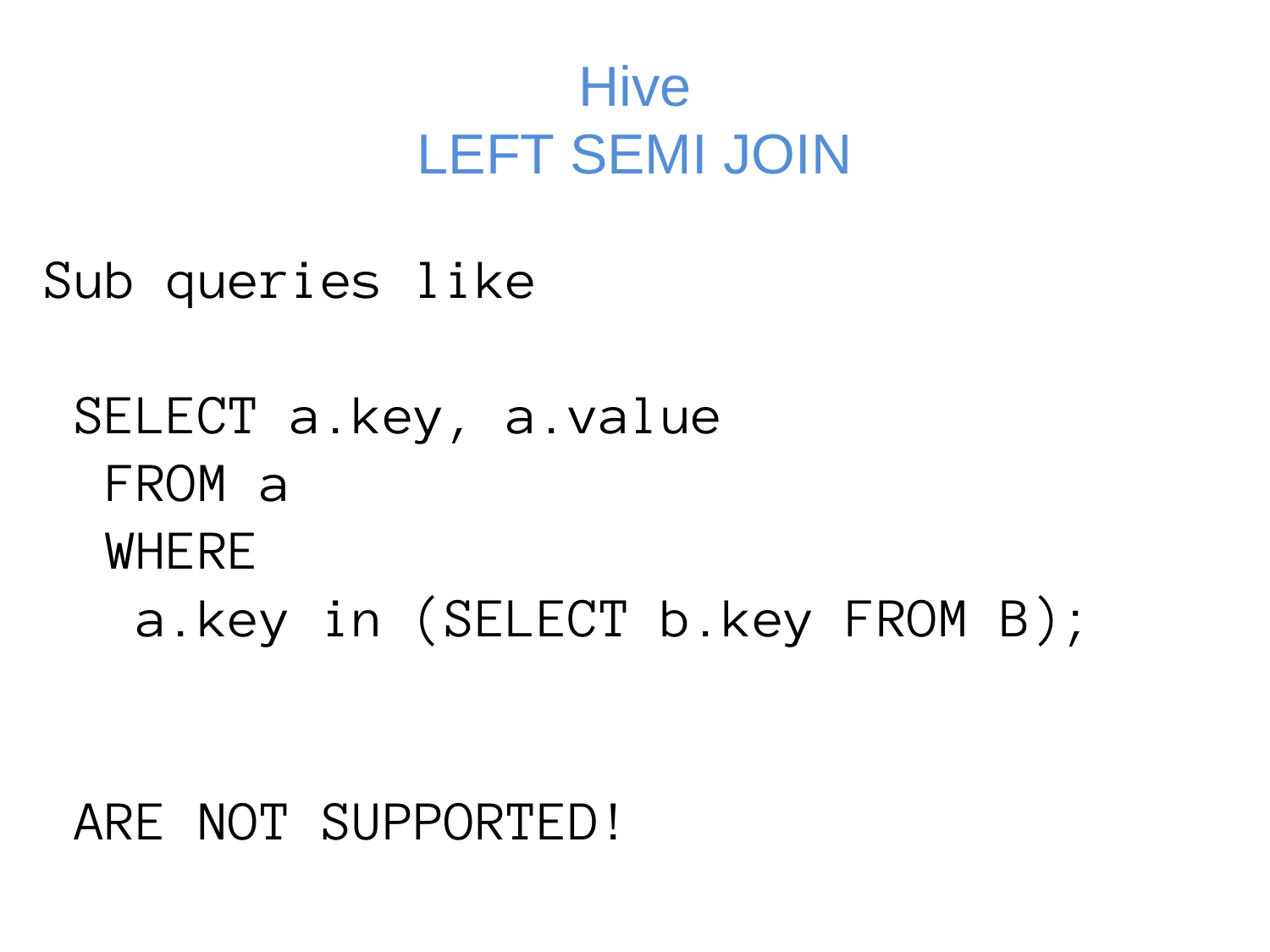

# Hive LEFT SEMI JOIN
Sub queries like

 SELECT a.key, a.value
  FROM a
  WHERE
   a.key in (SELECT b.key FROM B);

 ARE NOT SUPPORTED!